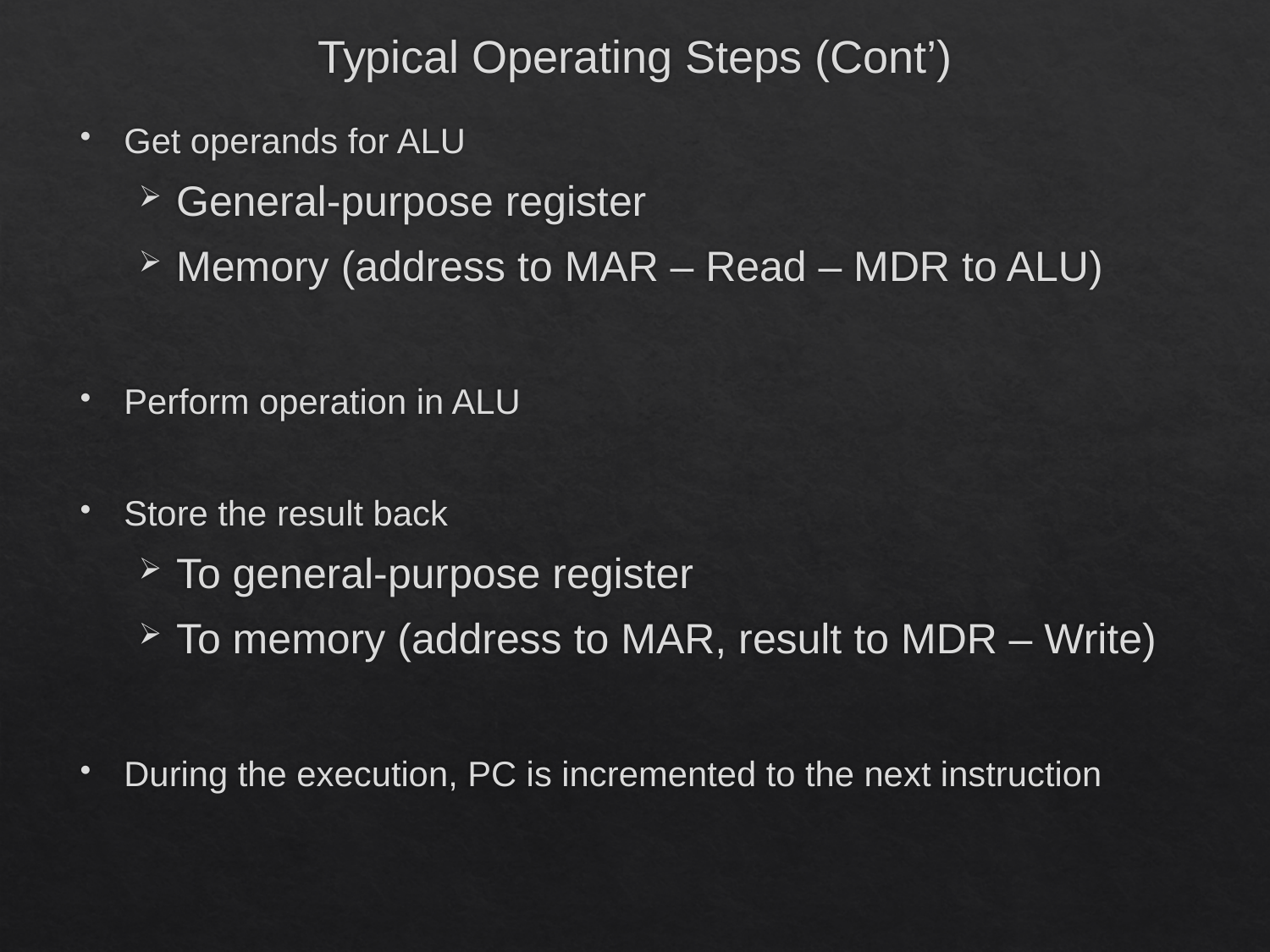

# Typical Operating Steps (Cont’)
Get operands for ALU
General-purpose register
Memory (address to MAR – Read – MDR to ALU)

Perform operation in ALU

Store the result back
To general-purpose register
To memory (address to MAR, result to MDR – Write)

During the execution, PC is incremented to the next instruction